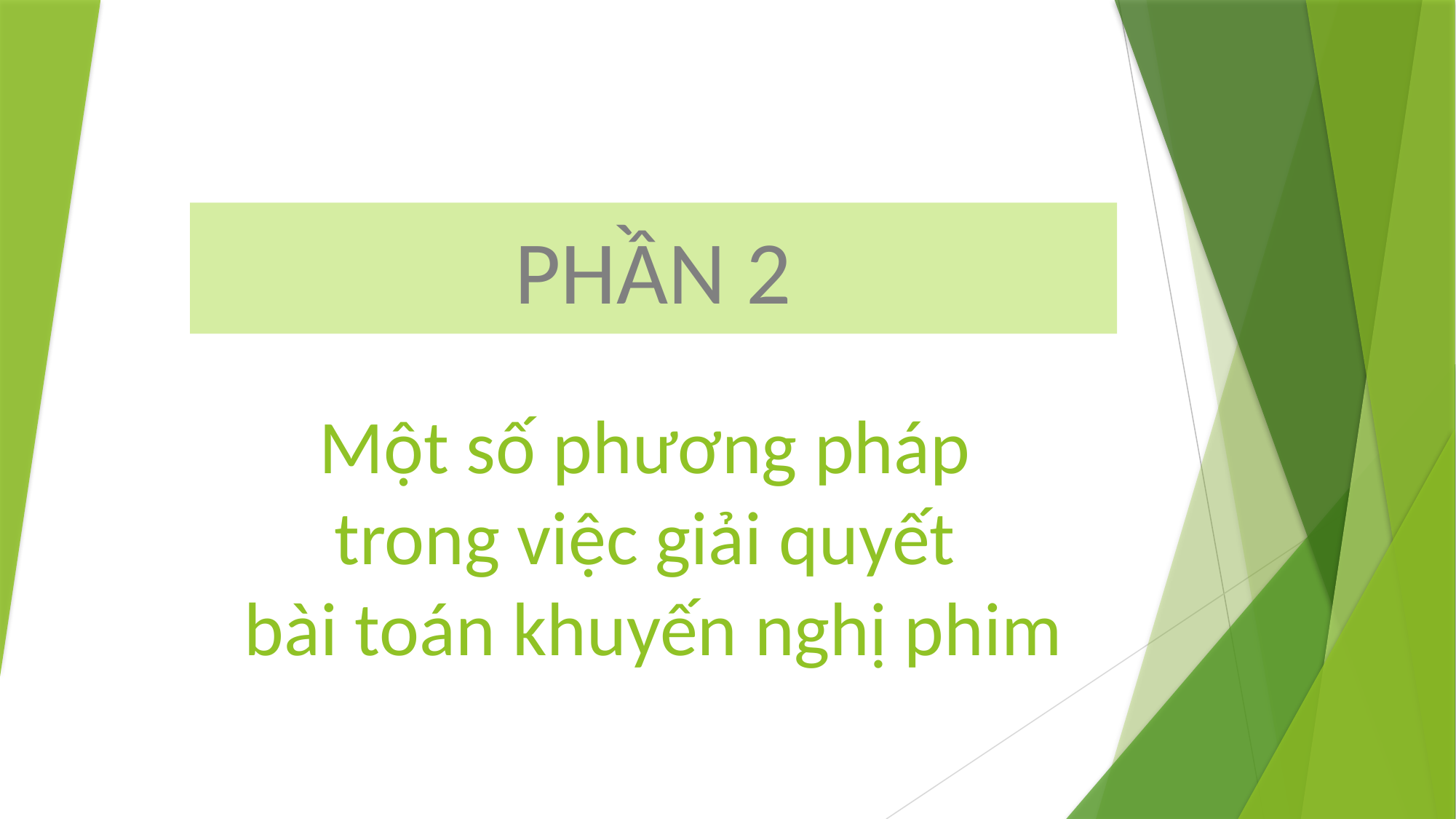

PHẦN 2
Một số phương pháp
trong việc giải quyết
bài toán khuyến nghị phim